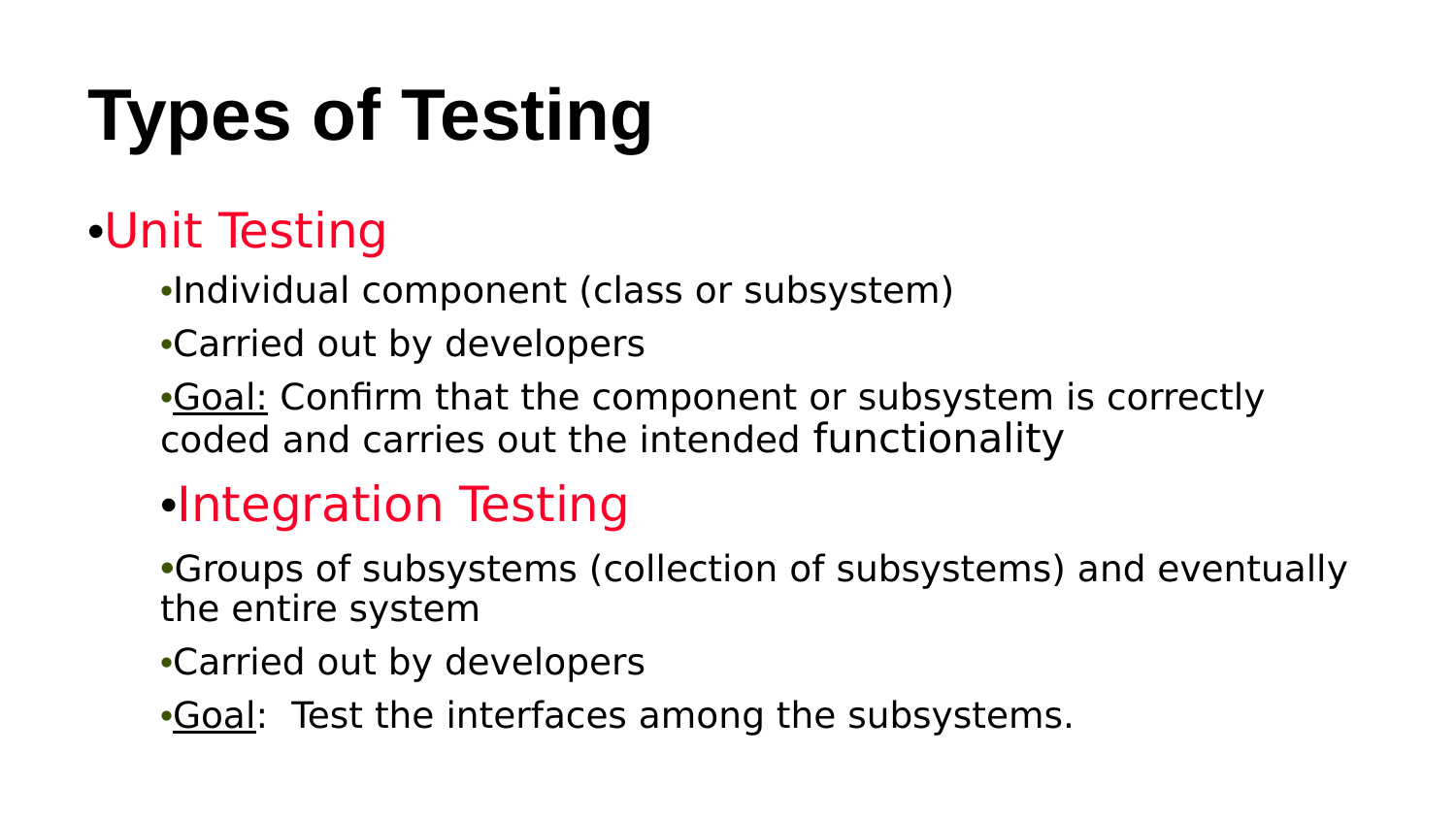

# Types of Testing
•Unit Testing
•Individual component (class or subsystem)
•Carried out by developers
•Goal: Confirm that the component or subsystem is correctly coded and carries out the intended functionality
•Integration Testing
•Groups of subsystems (collection of subsystems) and eventually the entire system
•Carried out by developers
•Goal:  Test the interfaces among the subsystems.